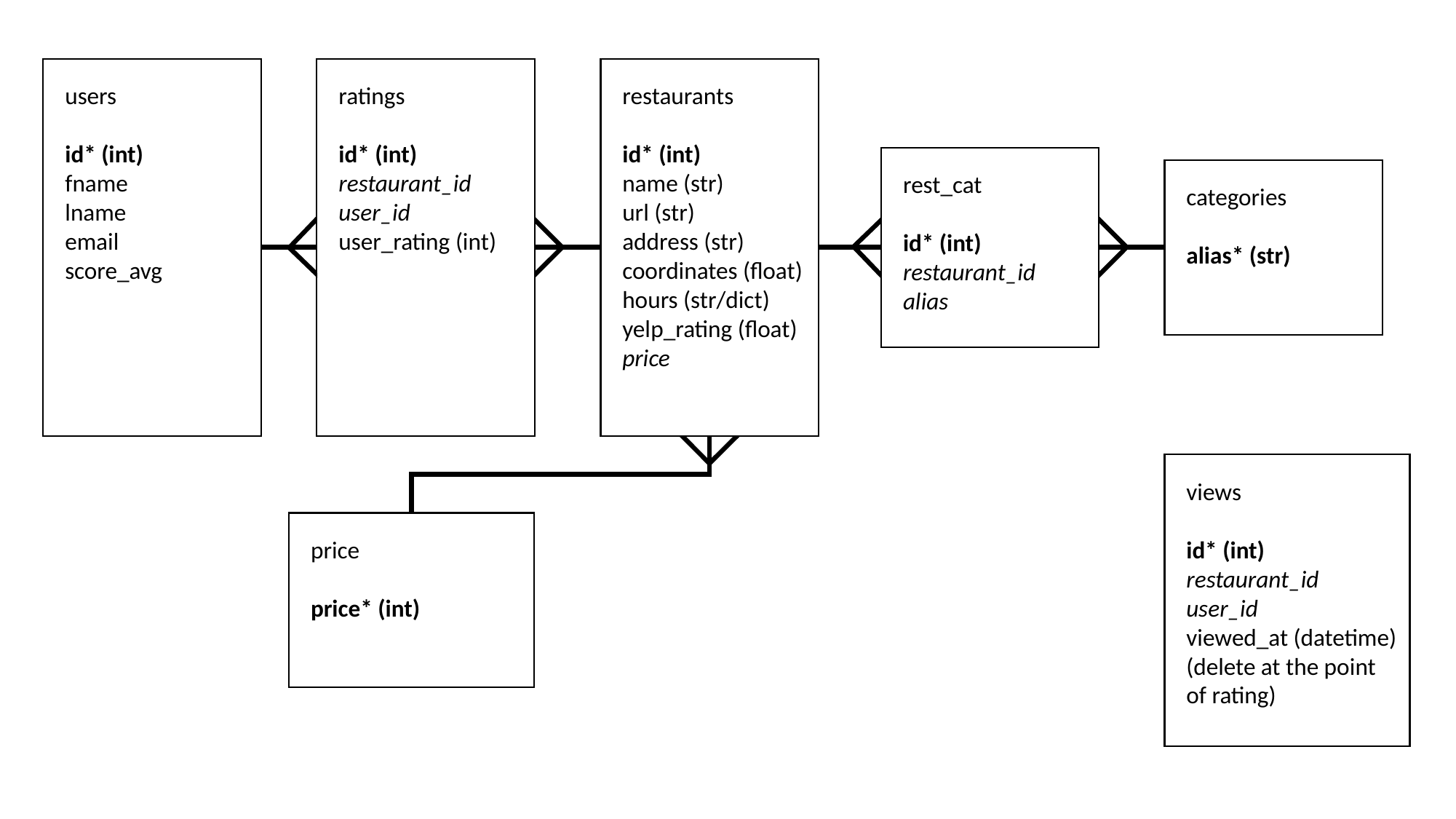

users

id* (int)
fname
lname
email
score_avg
ratings

id* (int)
restaurant_id
user_id
user_rating (int)

restaurants

id* (int)
name (str)
url (str)
address (str)
coordinates (float)
hours (str/dict)
yelp_rating (float)
price

rest_cat

id* (int)
restaurant_id
alias
categories

alias* (str)

views

id* (int)
restaurant_id
user_id
viewed_at (datetime)
(delete at the point of rating)
price

price* (int)